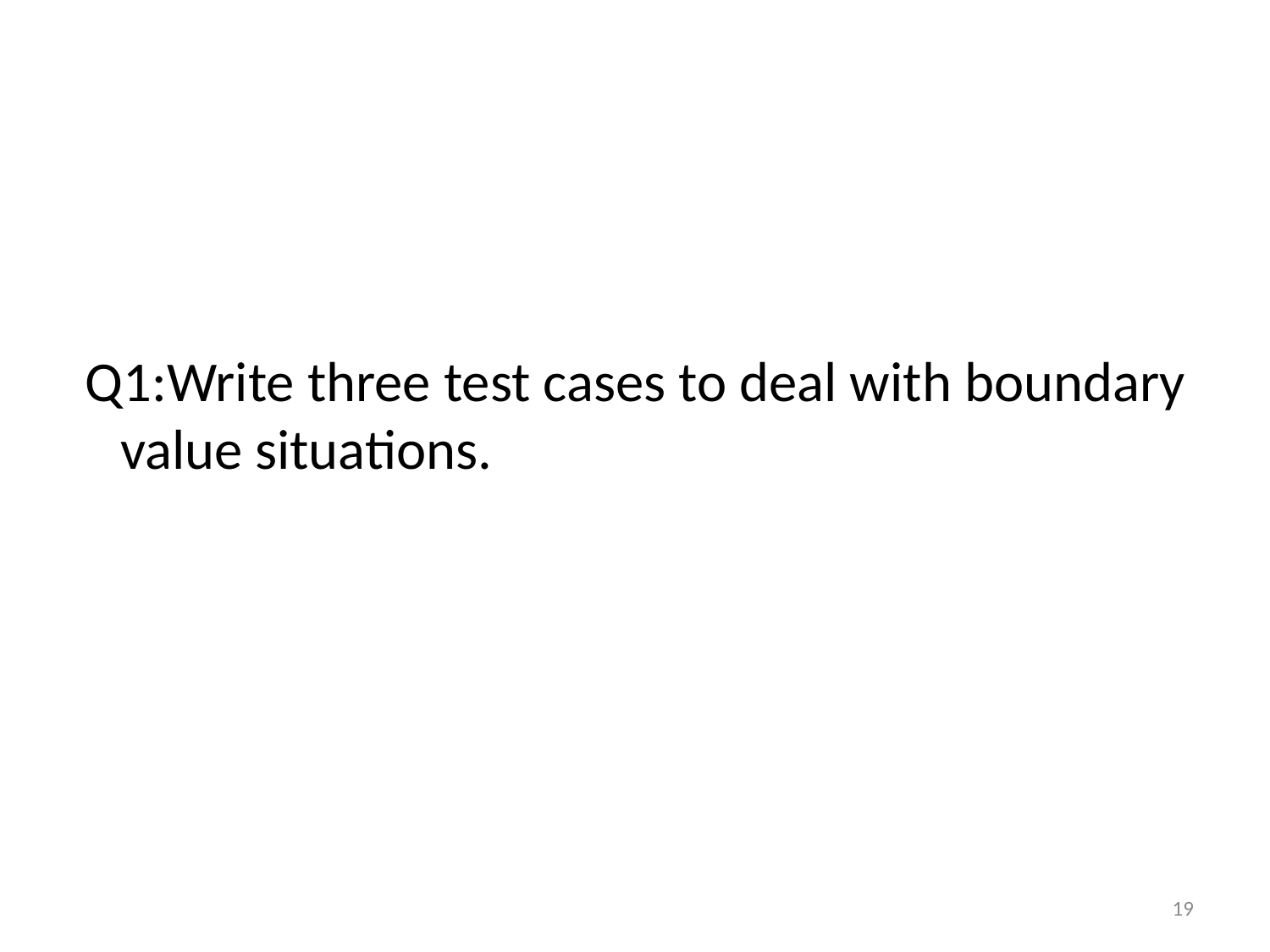

Q1:Write three test cases to deal with boundary value situations.

19